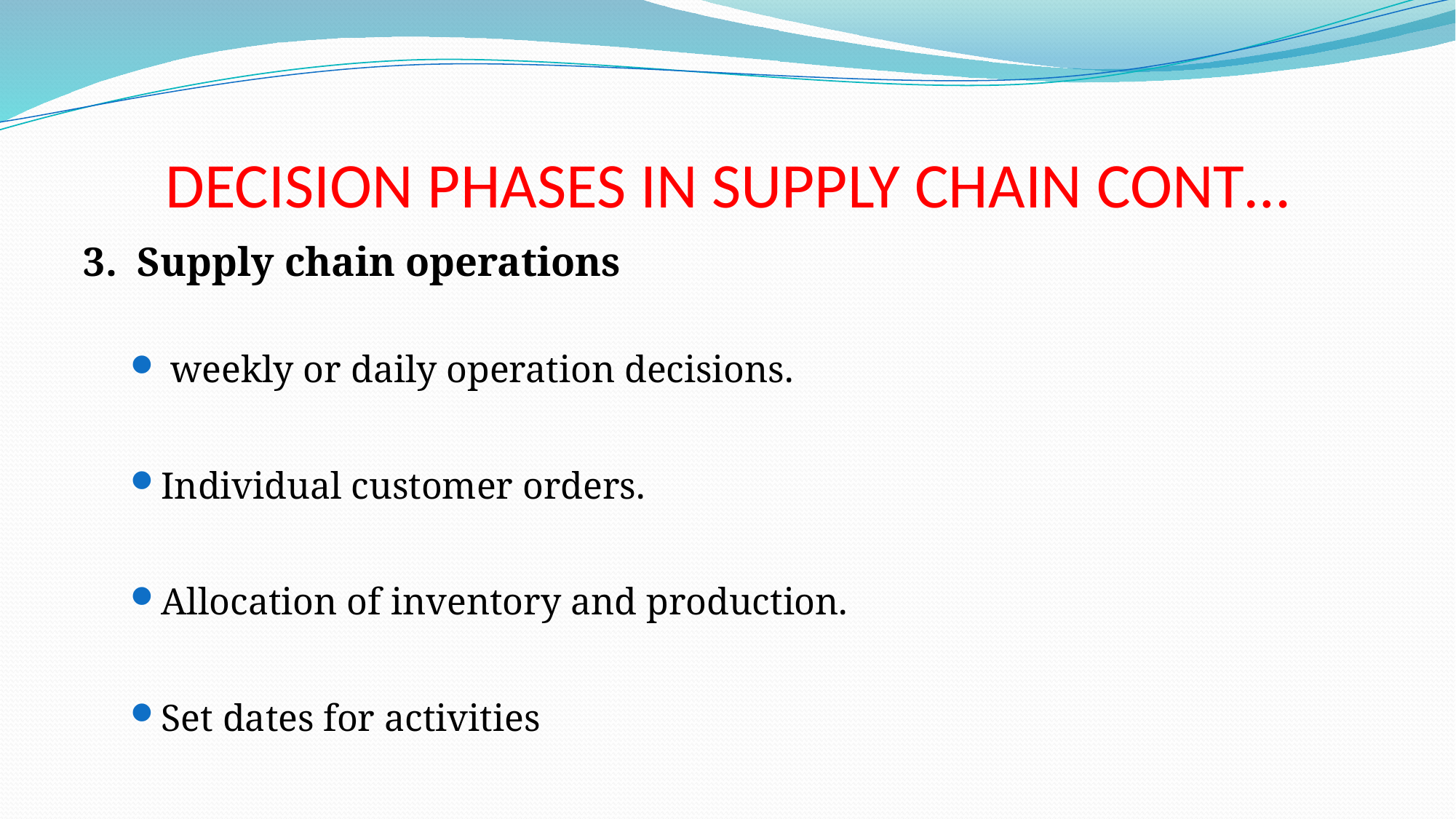

# DECISION PHASES IN SUPPLY CHAIN CONT…
3.  Supply chain operations

 weekly or daily operation decisions.

Individual customer orders.

Allocation of inventory and production.

Set dates for activities